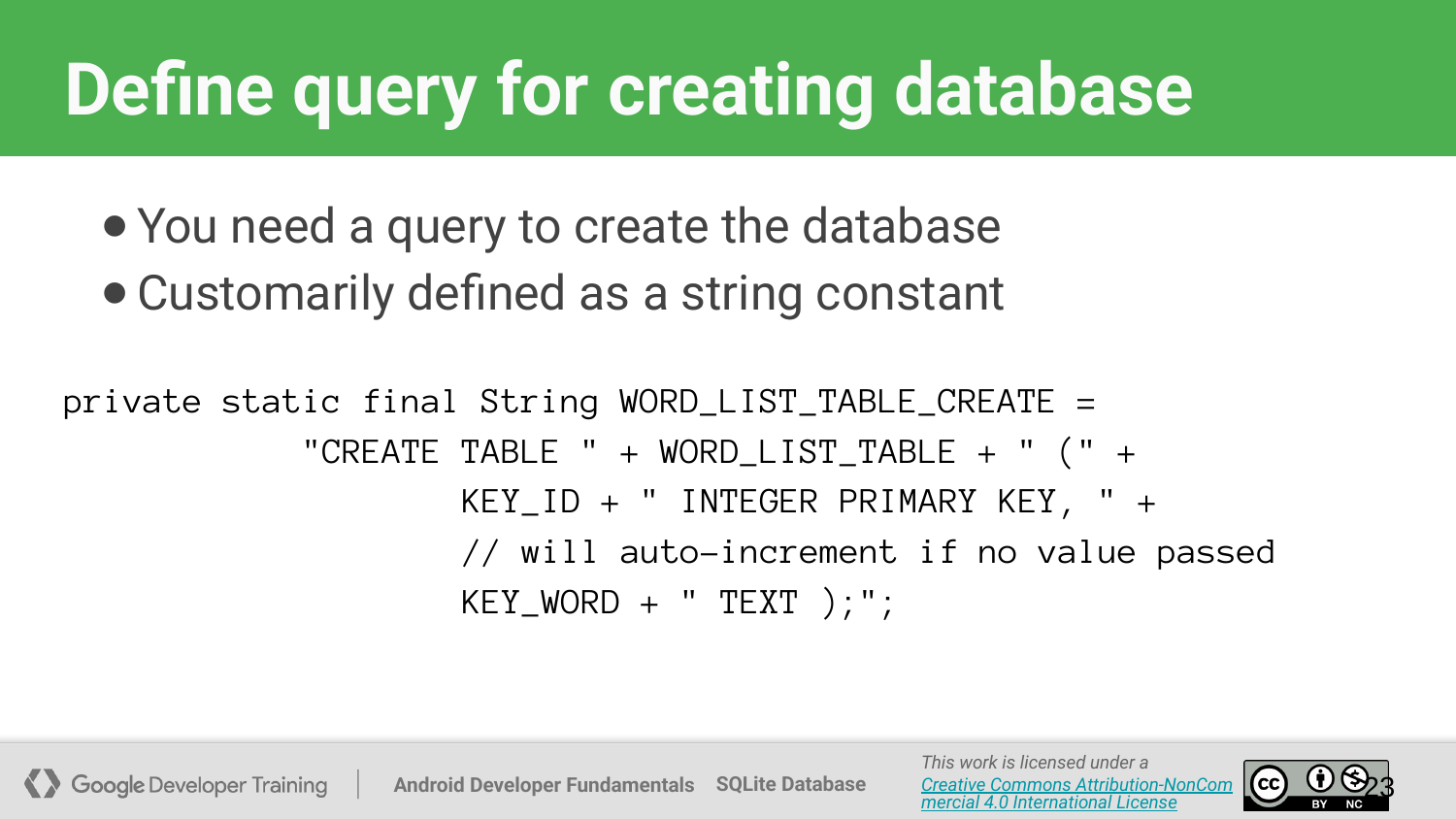

# Define query for creating database
You need a query to create the database
Customarily defined as a string constant

private static final String WORD_LIST_TABLE_CREATE =
            "CREATE TABLE " + WORD_LIST_TABLE + " (" +
                    KEY_ID + " INTEGER PRIMARY KEY, " +
                    // will auto-increment if no value passed
                    KEY_WORD + " TEXT );";
23